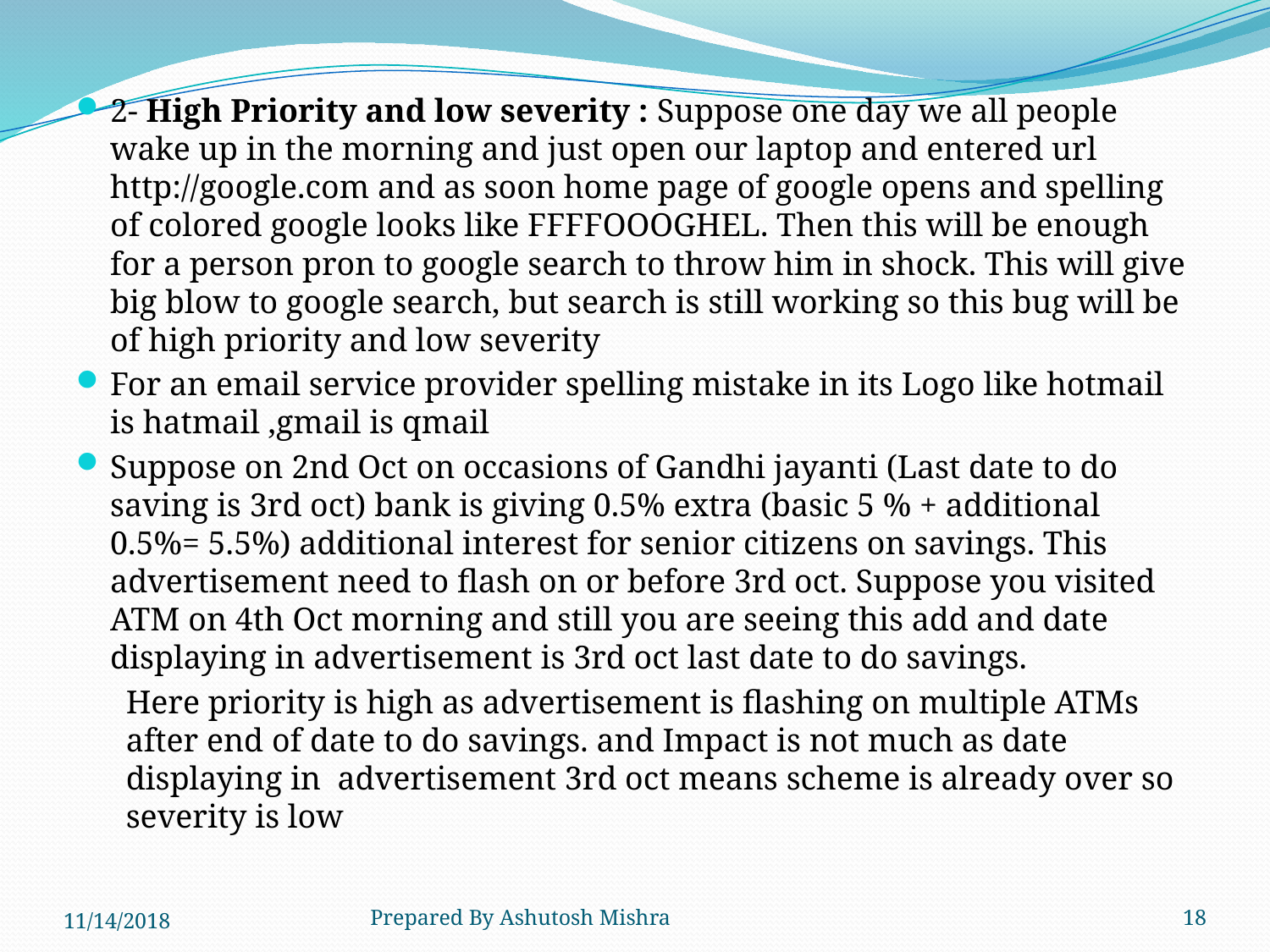

2- High Priority and low severity : Suppose one day we all people wake up in the morning and just open our laptop and entered url http://google.com and as soon home page of google opens and spelling of colored google looks like FFFFOOOGHEL. Then this will be enough for a person pron to google search to throw him in shock. This will give big blow to google search, but search is still working so this bug will be of high priority and low severity
For an email service provider spelling mistake in its Logo like hotmail is hatmail ,gmail is qmail
Suppose on 2nd Oct on occasions of Gandhi jayanti (Last date to do saving is 3rd oct) bank is giving 0.5% extra (basic 5 % + additional 0.5%= 5.5%) additional interest for senior citizens on savings. This advertisement need to flash on or before 3rd oct. Suppose you visited ATM on 4th Oct morning and still you are seeing this add and date displaying in advertisement is 3rd oct last date to do savings.
Here priority is high as advertisement is flashing on multiple ATMs after end of date to do savings. and Impact is not much as date displaying in  advertisement 3rd oct means scheme is already over so severity is low

11/14/2018
Prepared By Ashutosh Mishra
18